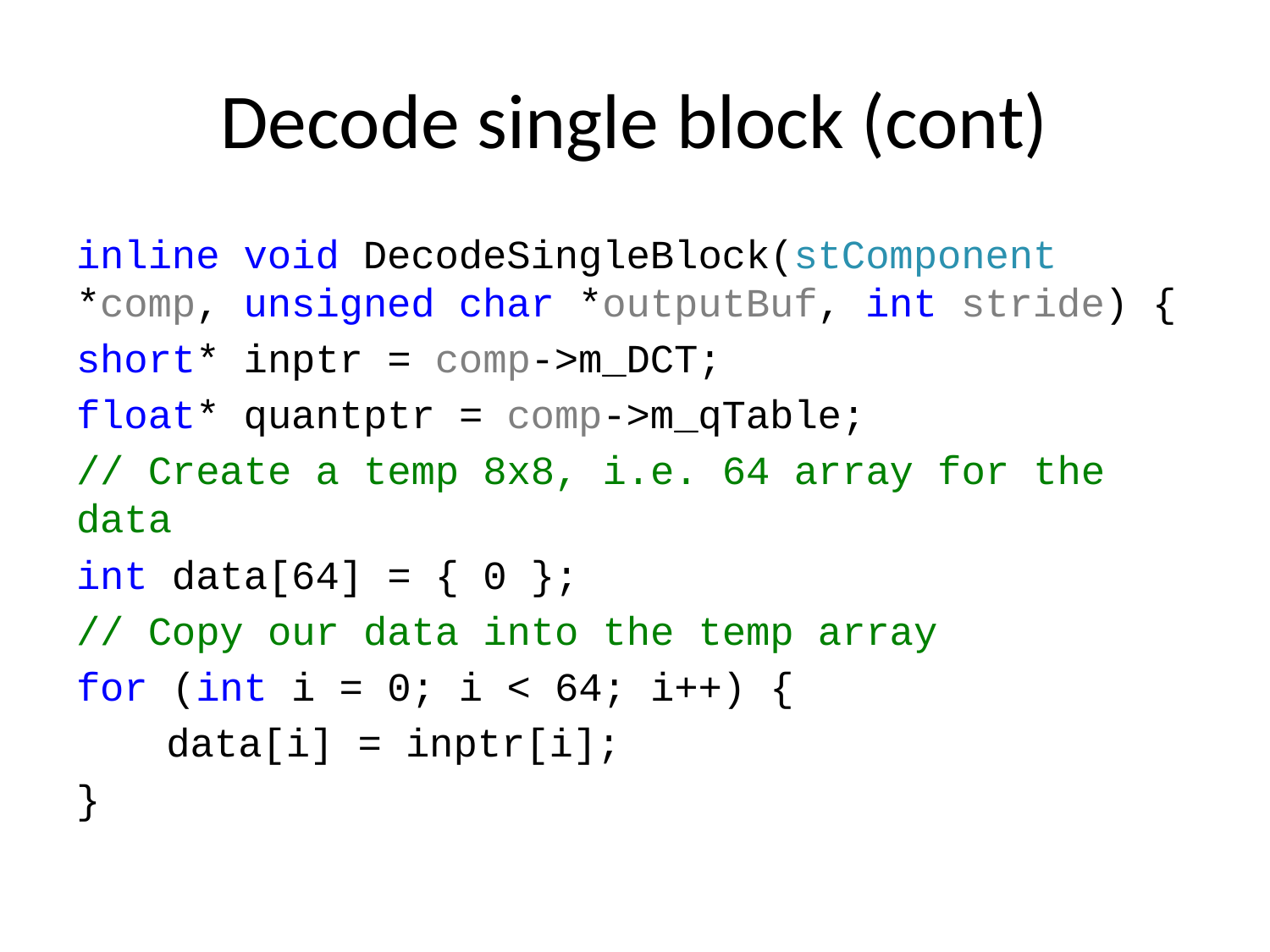

# Decode single block (cont)
inline void DecodeSingleBlock(stComponent *comp, unsigned char *outputBuf, int stride) {
short* inptr = comp->m_DCT;
float* quantptr = comp->m_qTable;
// Create a temp 8x8, i.e. 64 array for the data
int data[64] = { 0 };
// Copy our data into the temp array
for (int i = 0; i < 64; i++) {
	data[i] = inptr[i];
}